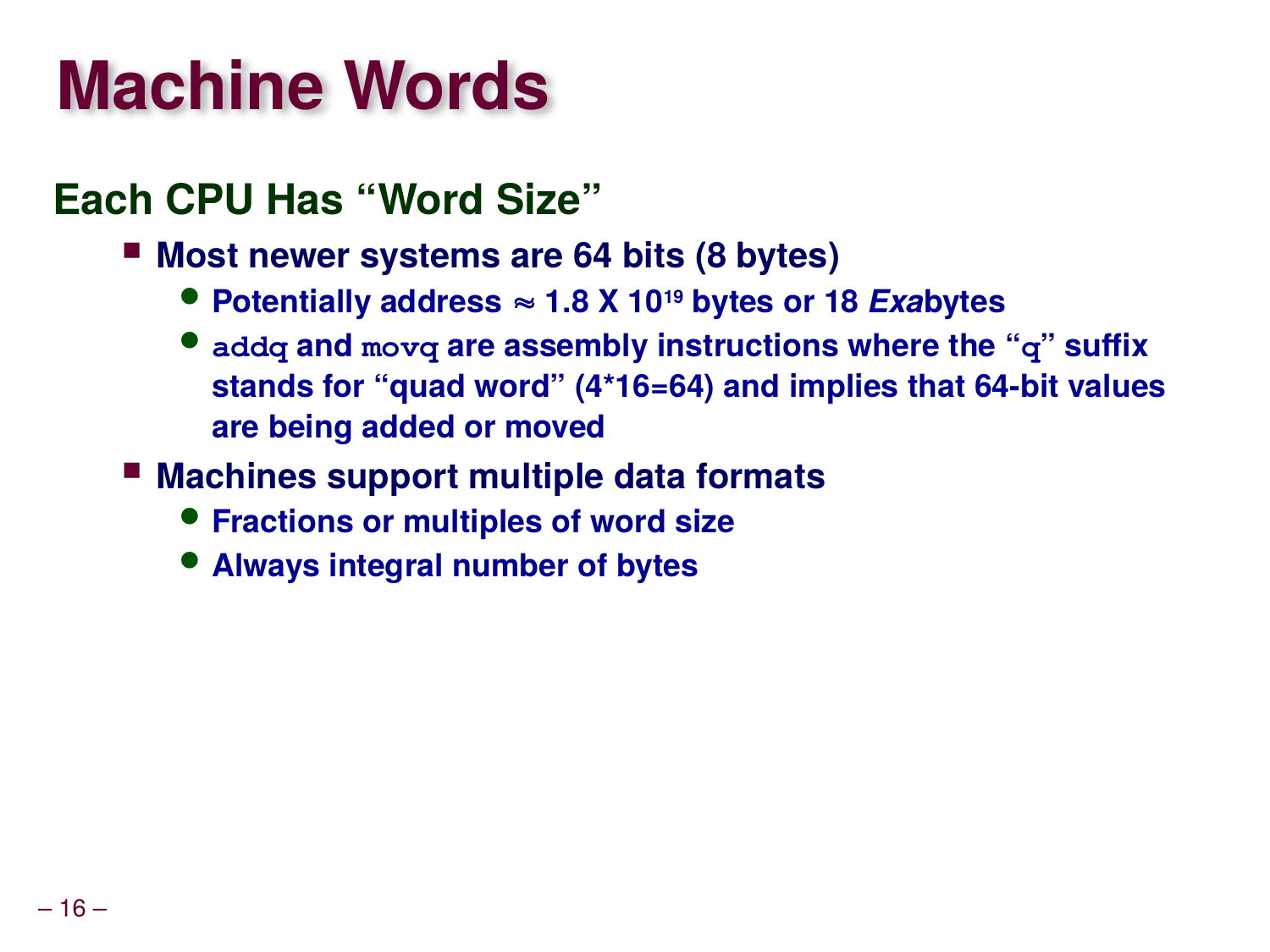

# Machine Words
Each CPU Has “Word Size”
Most newer systems are 64 bits (8 bytes)
Potentially address ≈ 1.8 X 1019 bytes or 18 Exabytes
addq and movq are assembly instructions where the “q” suffix stands for “quad word” (4*16=64) and implies that 64-bit values are being added or moved
Machines support multiple data formats
Fractions or multiples of word size
Always integral number of bytes